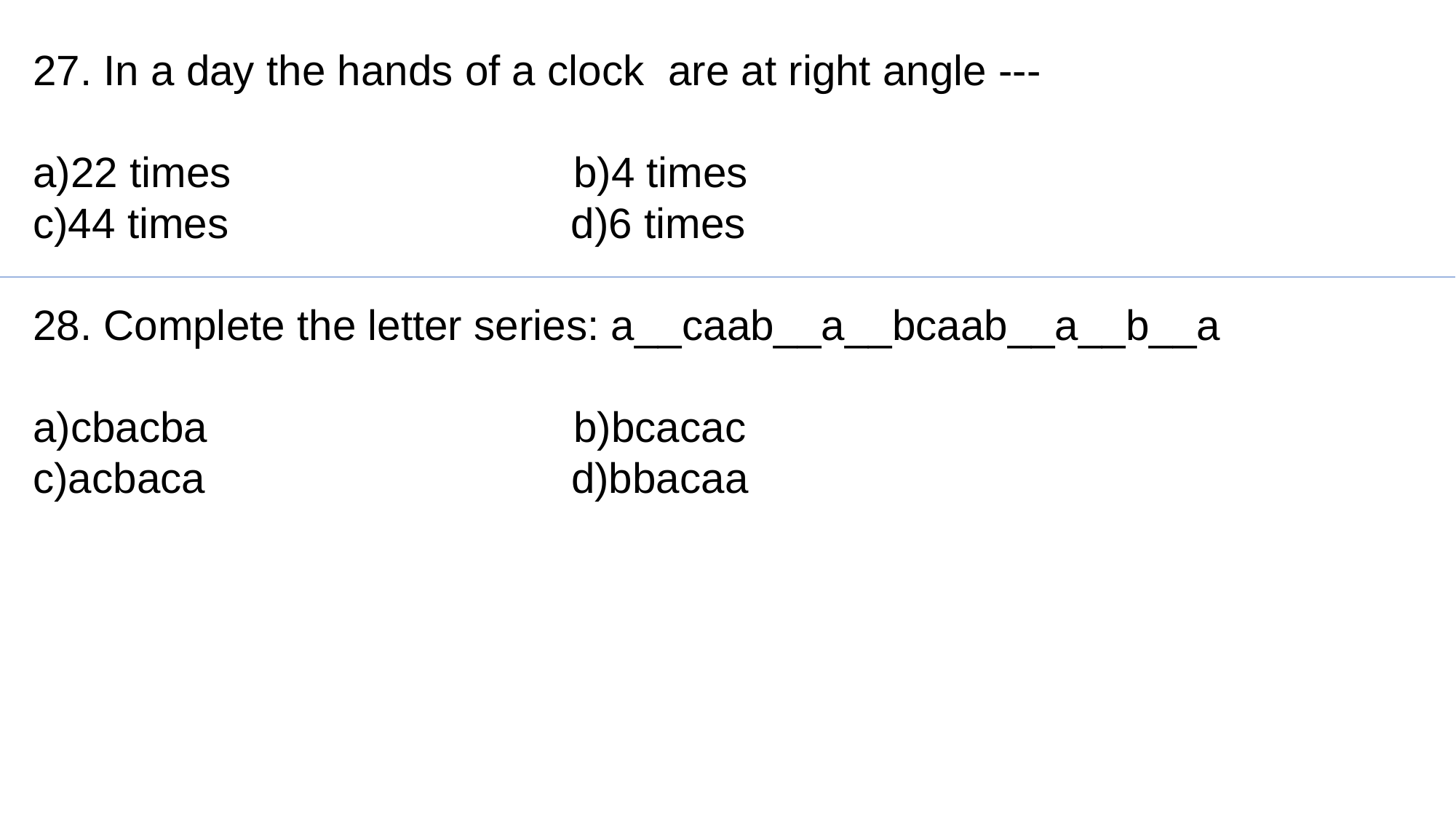

27. In a day the hands of a clock  are at right angle ---

a)22 times                             b)4 times
c)44 times                             d)6 times

28. Complete the letter series: a__caab__a__bcaab__a__b__a

a)cbacba                               b)bcacac
c)acbaca                               d)bbacaa